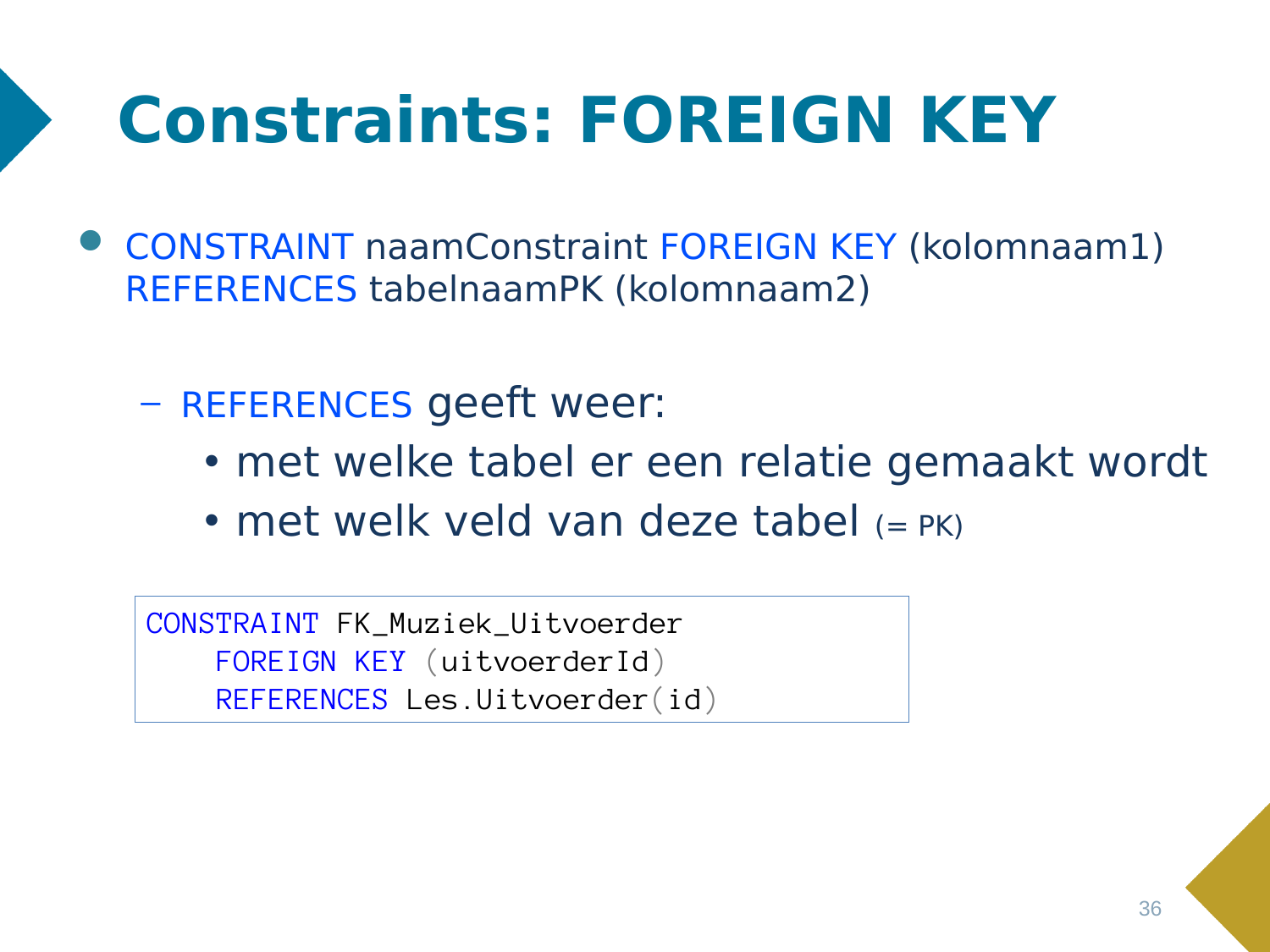

# Constraints: FOREIGN KEY
CONSTRAINT naamConstraint FOREIGN KEY (kolomnaam1) REFERENCES tabelnaamPK (kolomnaam2)

REFERENCES geeft weer:
met welke tabel er een relatie gemaakt wordt
met welk veld van deze tabel (= PK)

CONSTRAINT FK_Muziek_Uitvoerder
    FOREIGN KEY (uitvoerderId)
    REFERENCES Les.Uitvoerder(id)
36